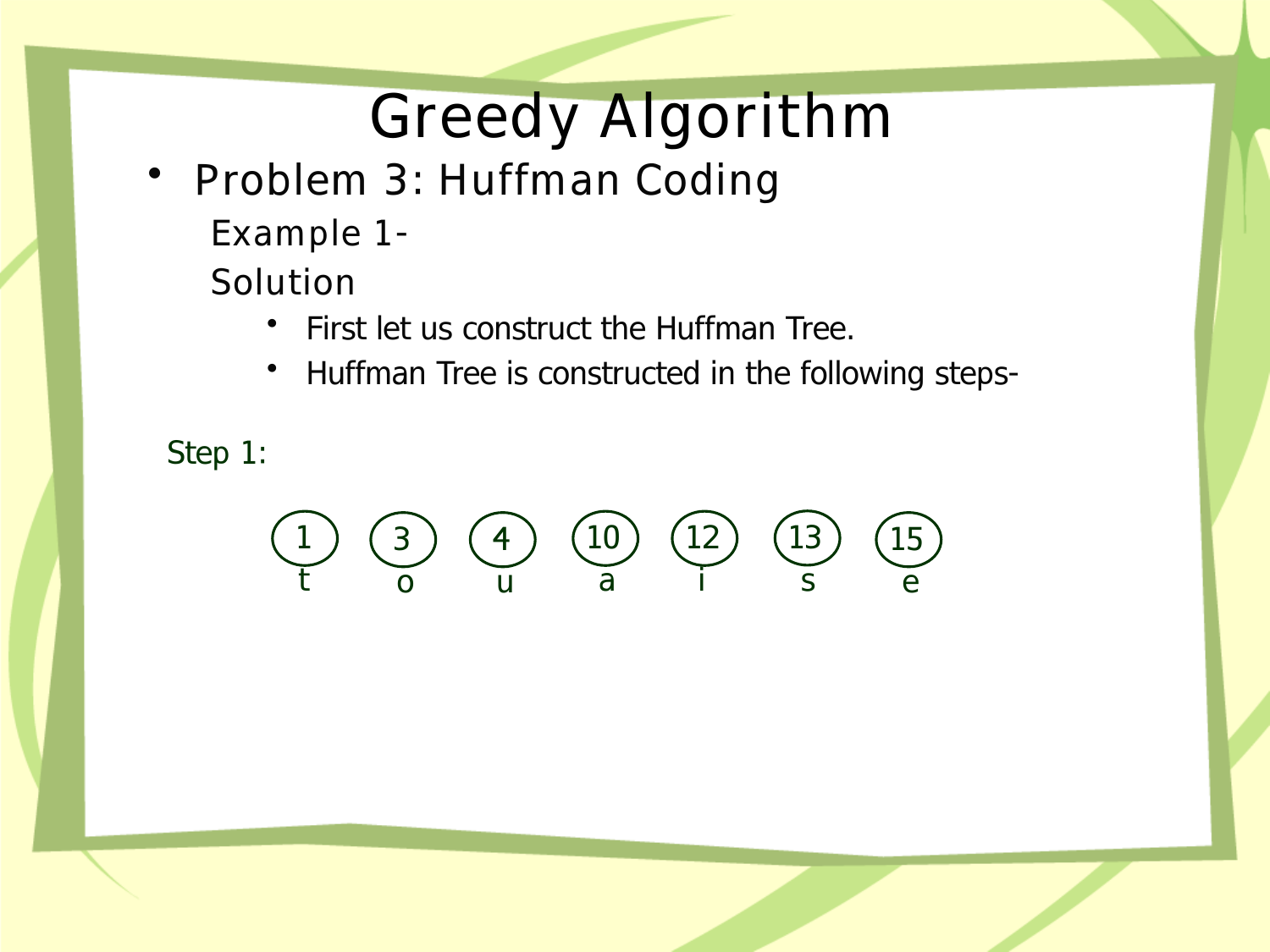

# Greedy Algorithm
Problem 3: Huffman Coding
Example 1-
Solution
First let us construct the Huffman Tree.
Huffman Tree is constructed in the following steps-
Step 1:
13

s
10

a
12

i
 1

t
 3

o
 4

u
15

e